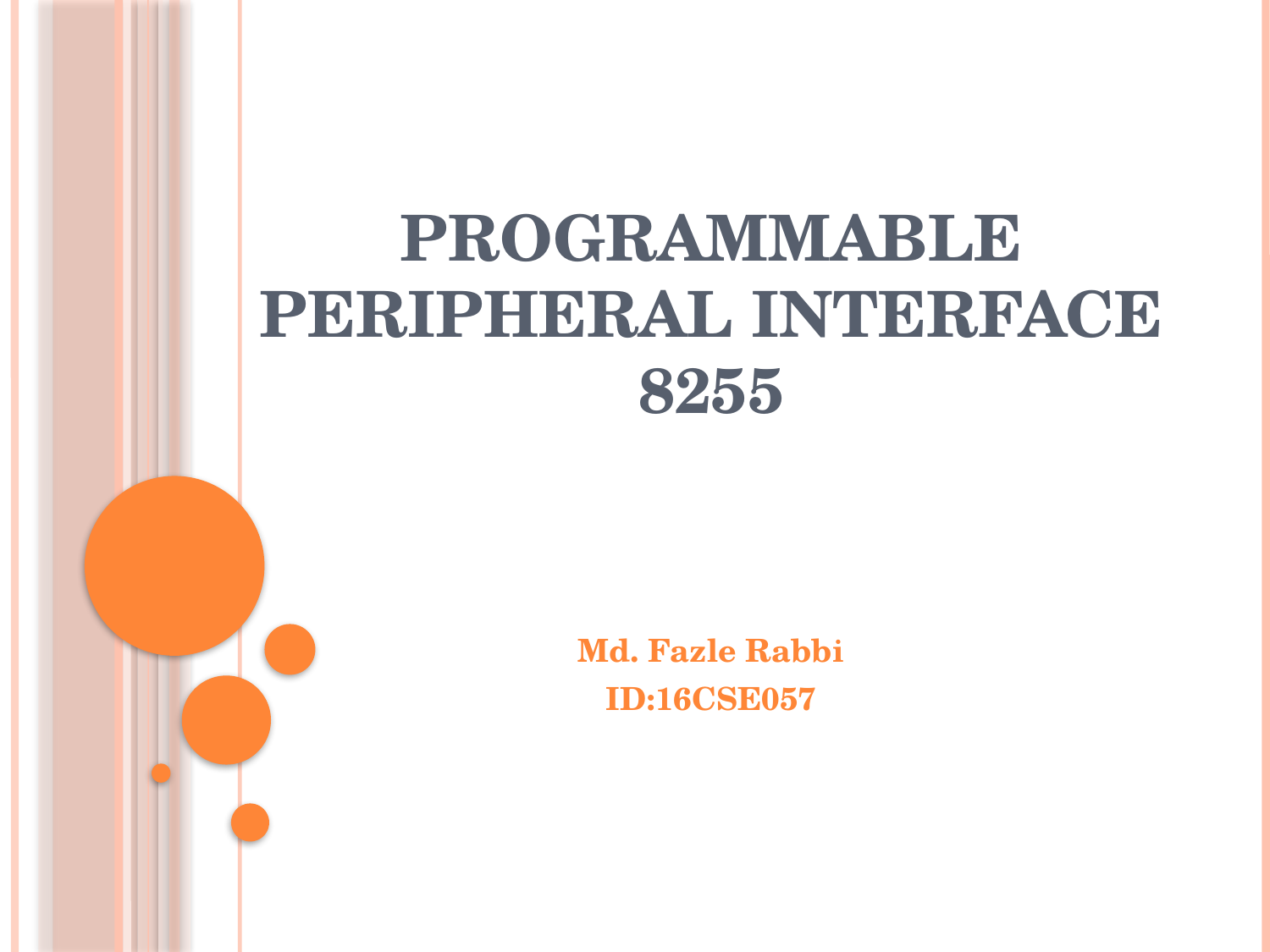

# Programmable peripheral interface 8255
Md. Fazle Rabbi
ID:16CSE057